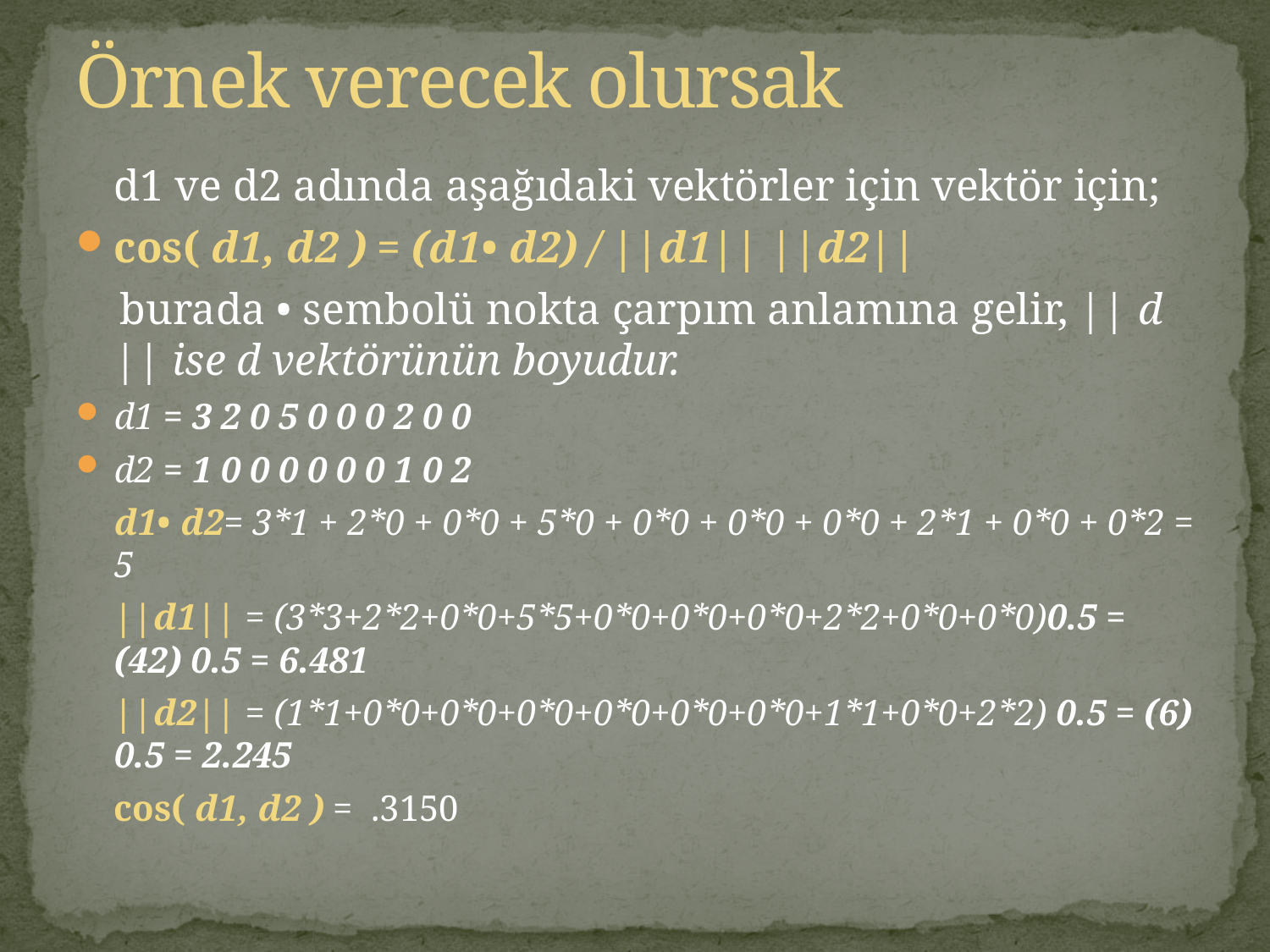

# Örnek verecek olursak
	d1 ve d2 adında aşağıdaki vektörler için vektör için;
cos( d1, d2 ) = (d1• d2) / ||d1|| ||d2||
    burada • sembolü nokta çarpım anlamına gelir, || d || ise d vektörünün boyudur.
d1 = 3 2 0 5 0 0 0 2 0 0
d2 = 1 0 0 0 0 0 0 1 0 2
	d1• d2= 3*1 + 2*0 + 0*0 + 5*0 + 0*0 + 0*0 + 0*0 + 2*1 + 0*0 + 0*2 = 5
	||d1|| = (3*3+2*2+0*0+5*5+0*0+0*0+0*0+2*2+0*0+0*0)0.5 = (42) 0.5 = 6.481
	||d2|| = (1*1+0*0+0*0+0*0+0*0+0*0+0*0+1*1+0*0+2*2) 0.5 = (6) 0.5 = 2.245
	cos( d1, d2 ) =  .3150